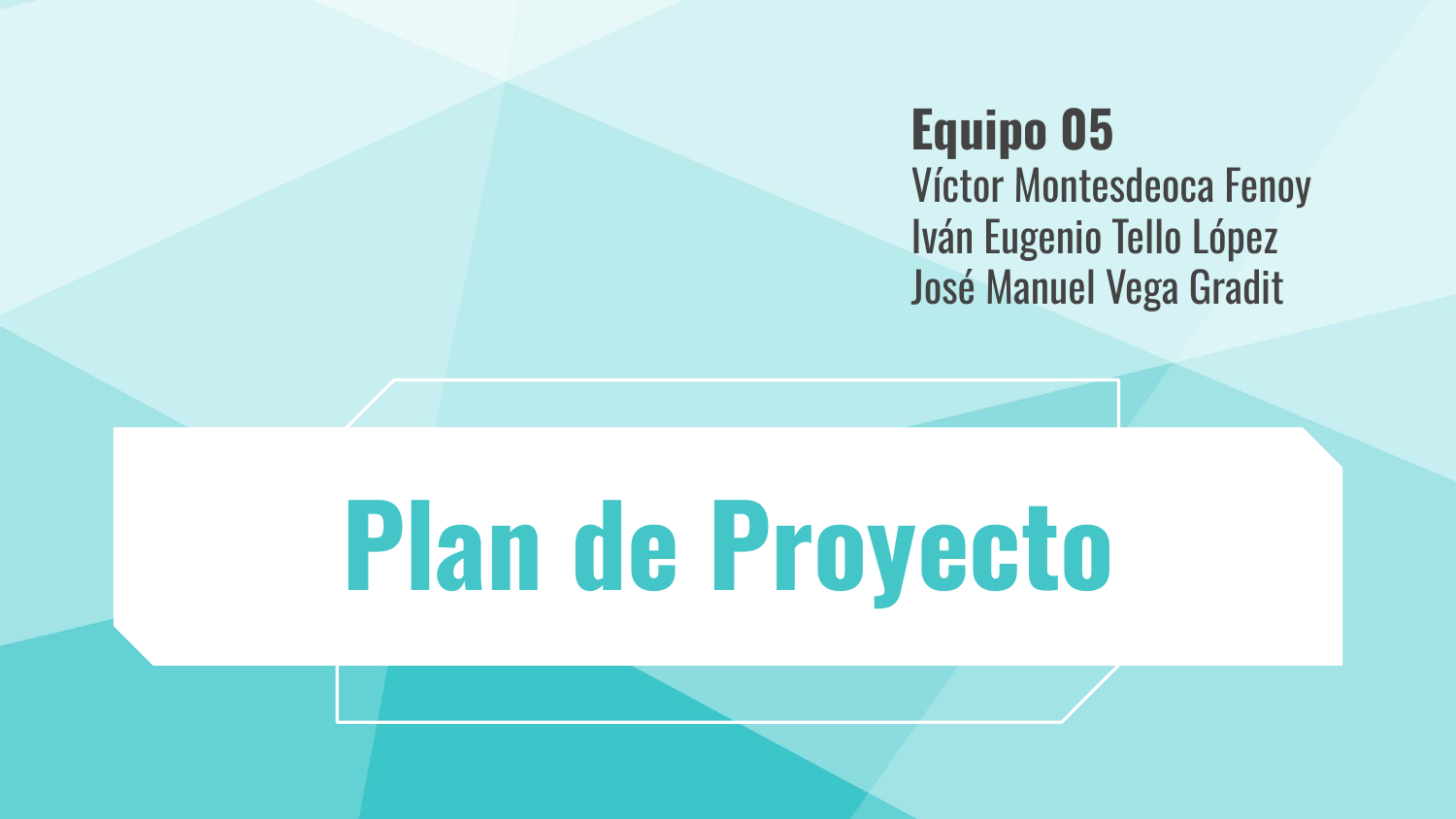

Equipo 05
Víctor Montesdeoca Fenoy
Iván Eugenio Tello López
José Manuel Vega Gradit
# Plan de Proyecto